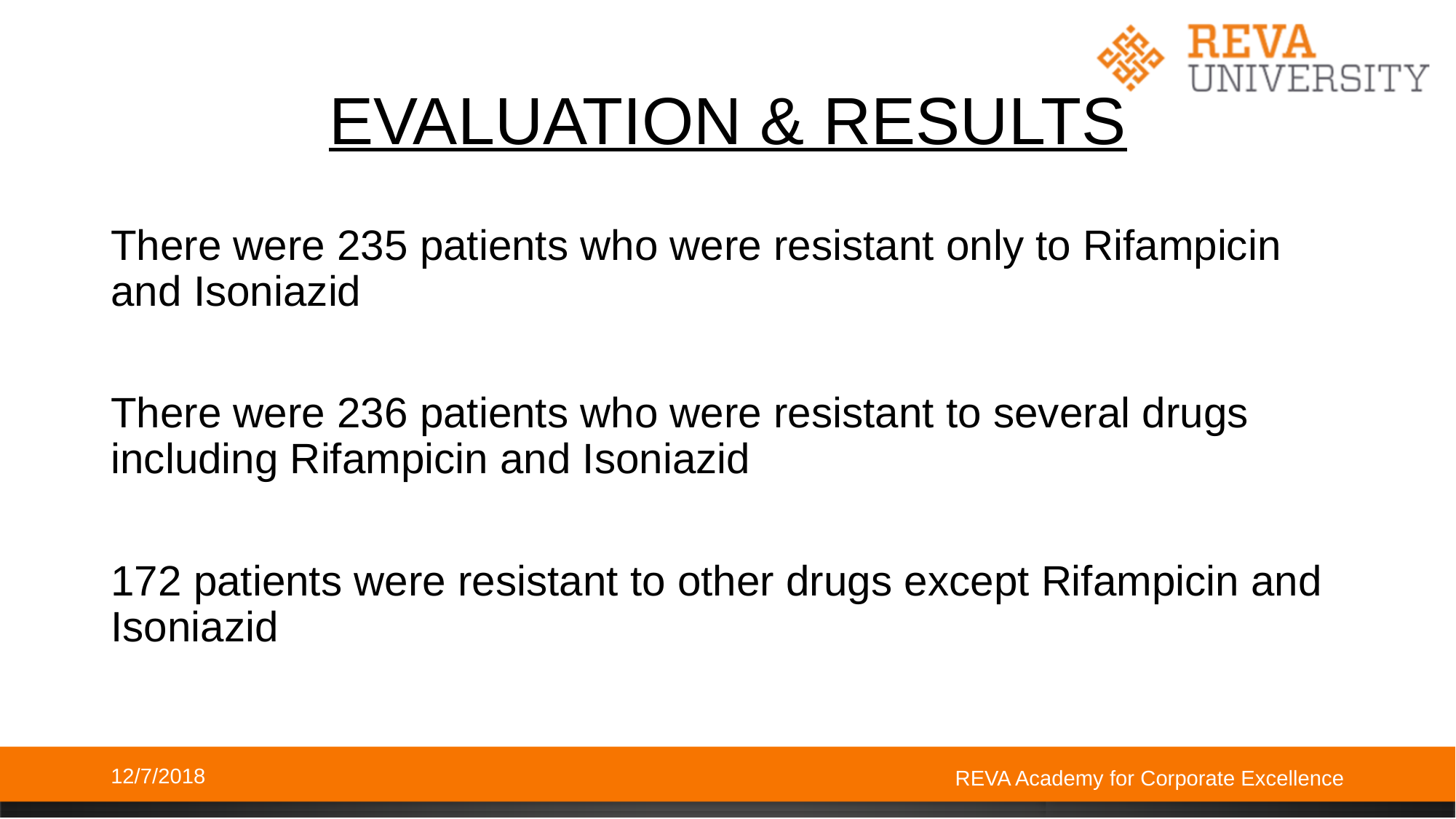

# EVALUATION & RESULTS
There were 235 patients who were resistant only to Rifampicin and Isoniazid

There were 236 patients who were resistant to several drugs including Rifampicin and Isoniazid

172 patients were resistant to other drugs except Rifampicin and Isoniazid

12/7/2018
REVA Academy for Corporate Excellence